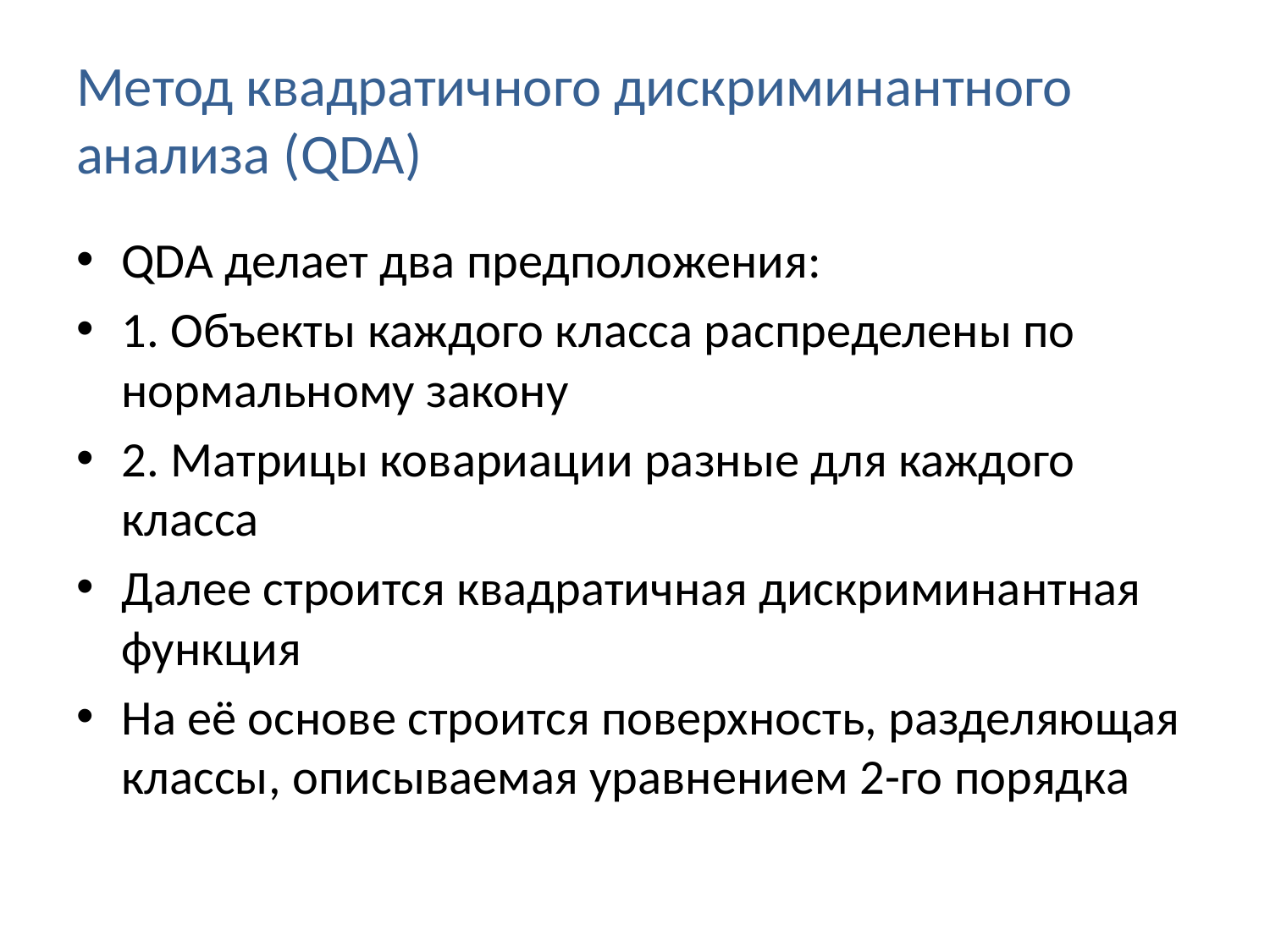

# Метод квадратичного дискриминантного анализа (QDA)
QDA делает два предположения:
1. Объекты каждого класса распределены по нормальному закону
2. Матрицы ковариации разные для каждого класса
Далее строится квадратичная дискриминантная функция
На её основе строится поверхность, разделяющая классы, описываемая уравнением 2-го порядка